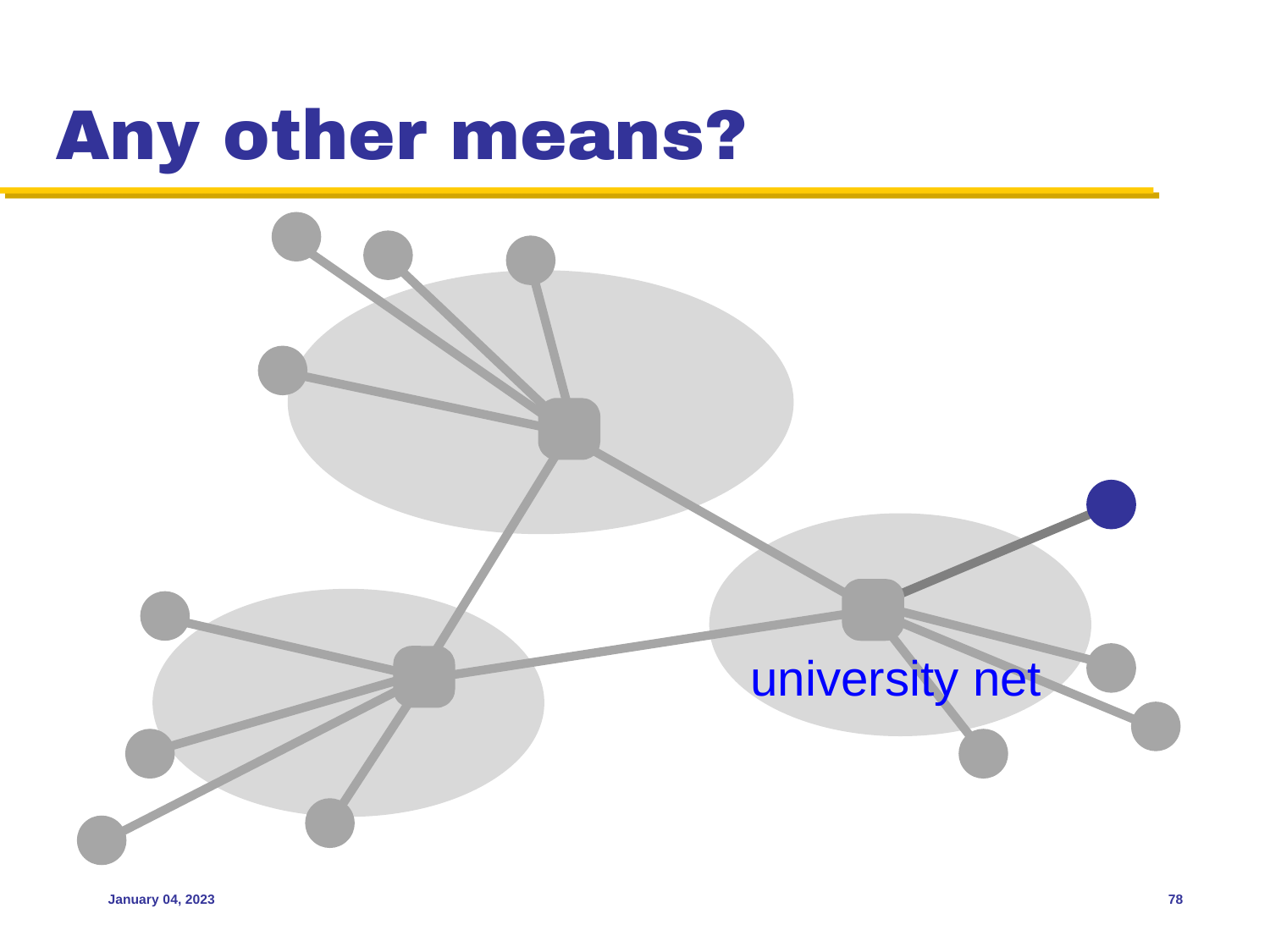

# Any other means?

university net

January 04, 2023
78